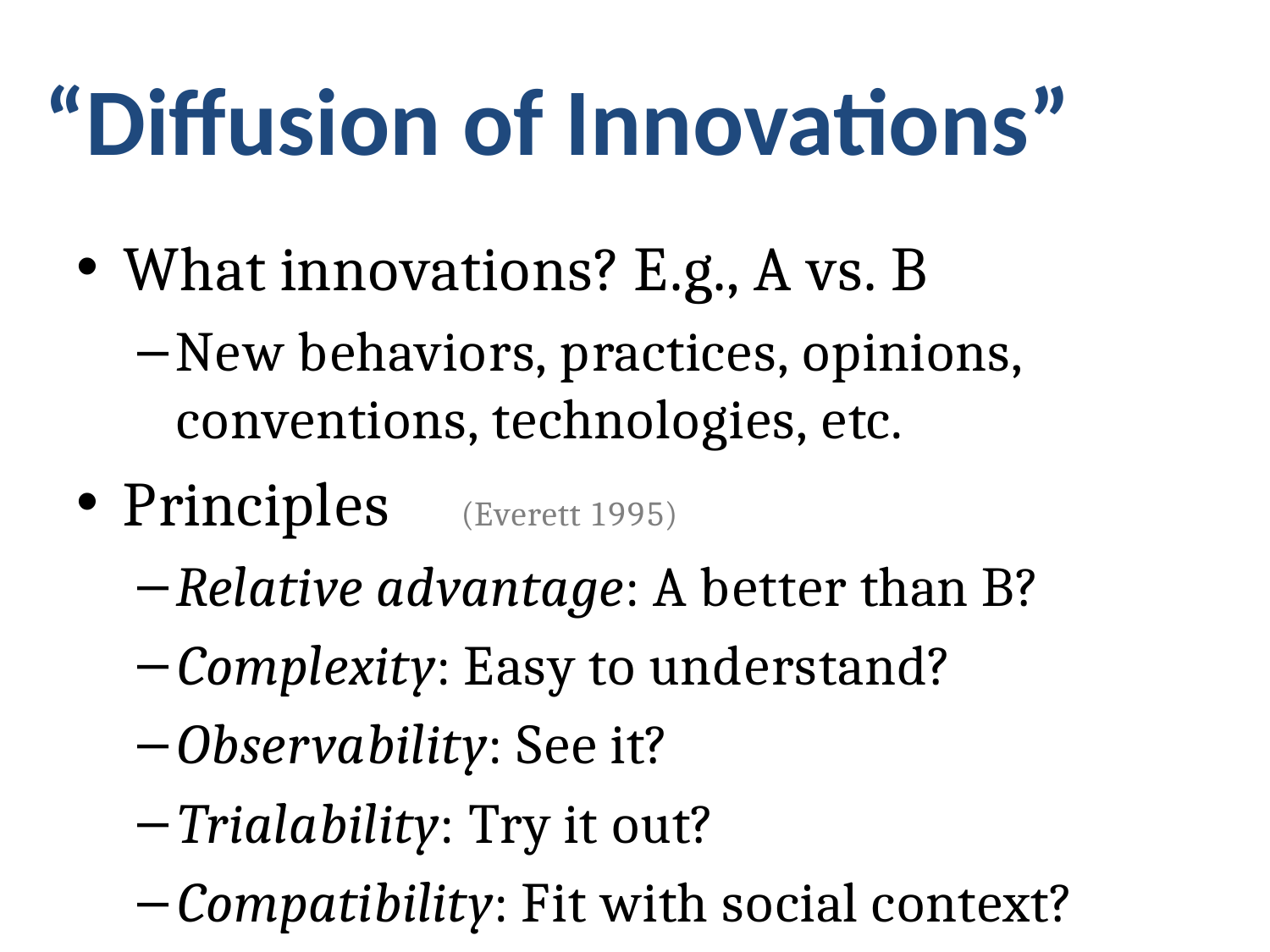

# “Diffusion of Innovations”
What innovations? E.g., A vs. B
New behaviors, practices, opinions, conventions, technologies, etc.
Principles 					(Everett 1995)
Relative advantage: A better than B?
Complexity: Easy to understand?
Observability: See it?
Trialability: Try it out?
Compatibility: Fit with social context?